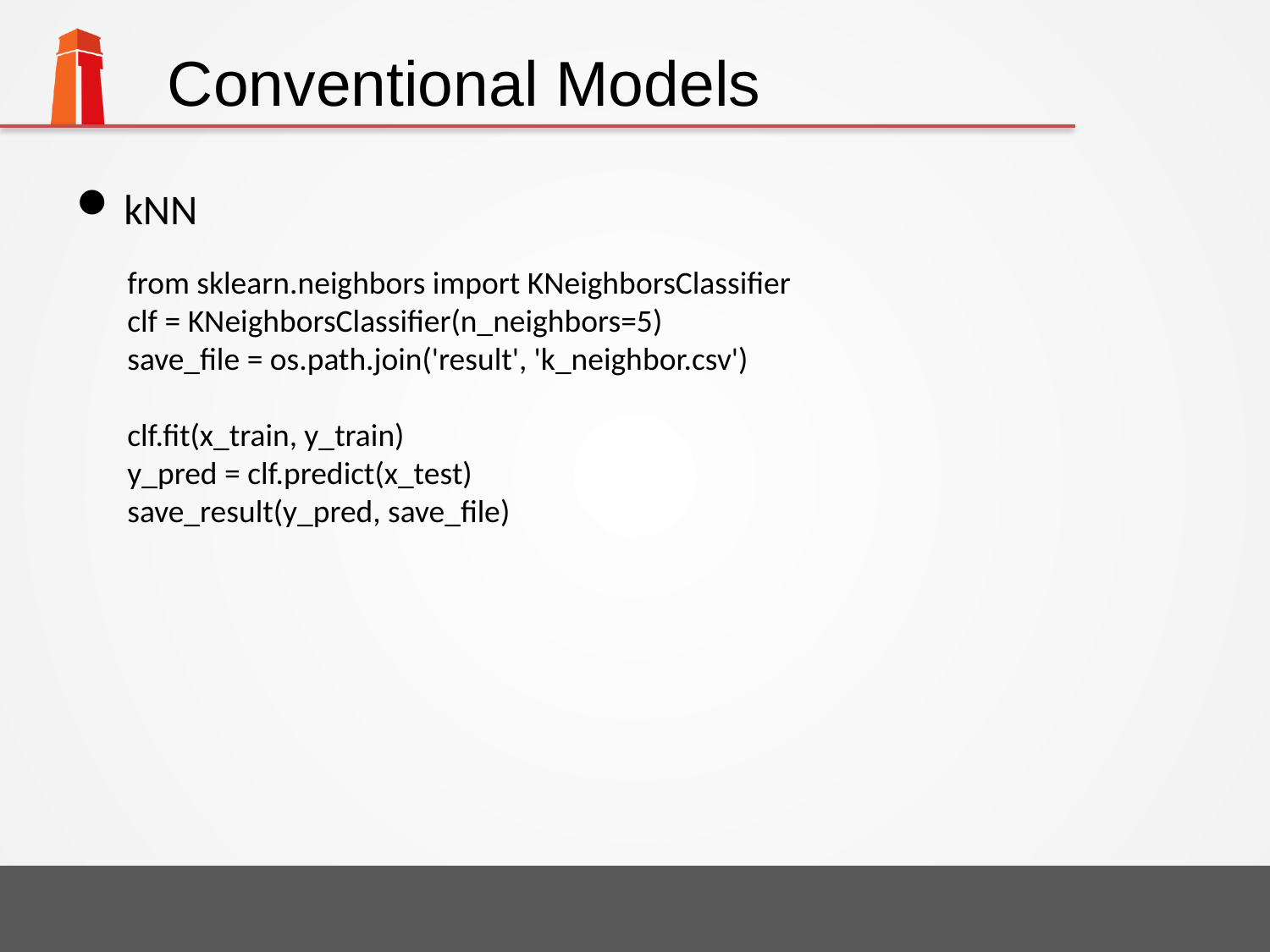

# Conventional Models
kNN
from sklearn.neighbors import KNeighborsClassifier
clf = KNeighborsClassifier(n_neighbors=5)
save_file = os.path.join('result', 'k_neighbor.csv')

clf.fit(x_train, y_train)
y_pred = clf.predict(x_test)
save_result(y_pred, save_file)